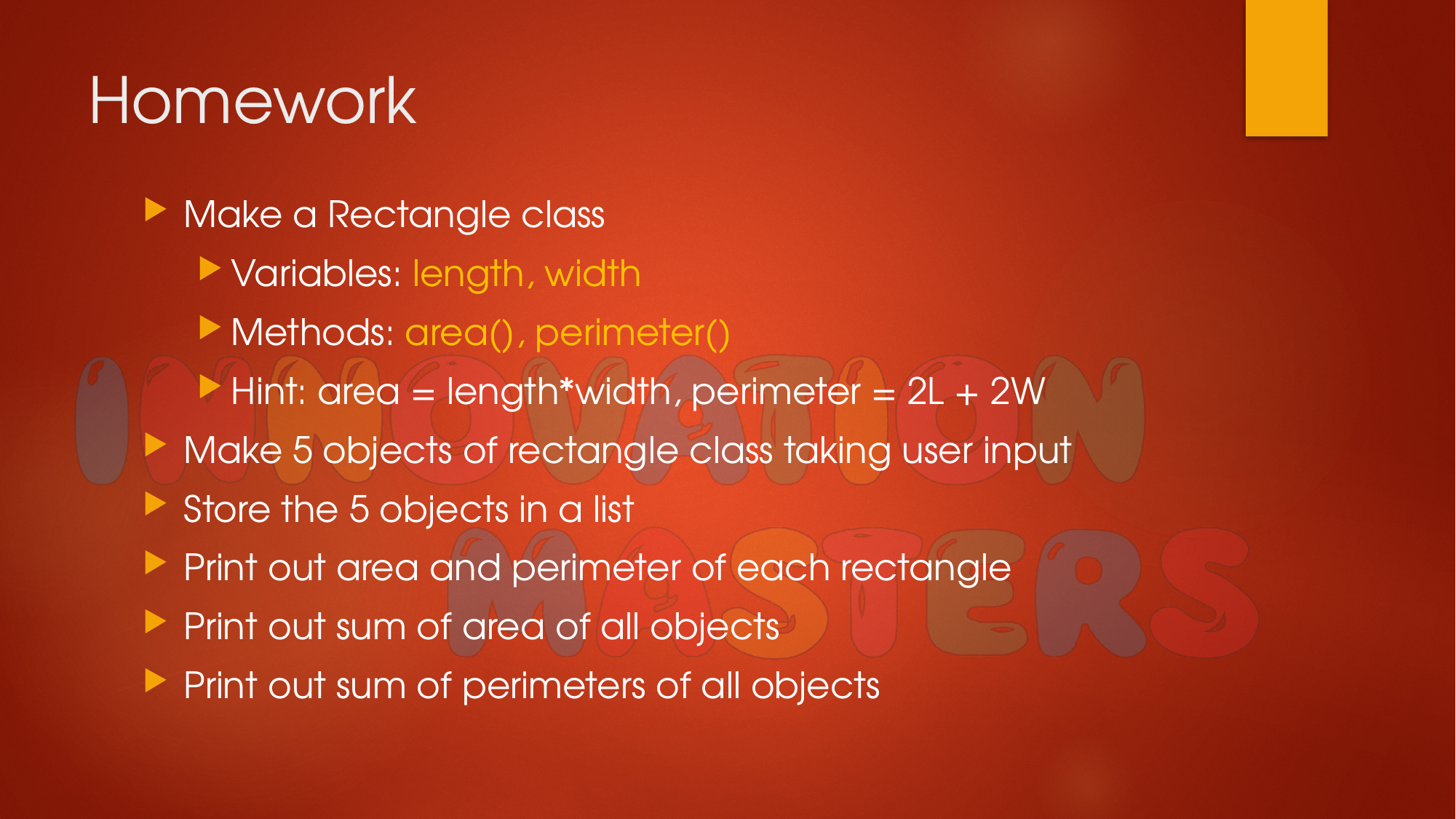

# Homework
Make a Rectangle class
Variables: length, width
Methods: area(), perimeter()
Hint: area = length*width, perimeter = 2L + 2W
Make 5 objects of rectangle class taking user input
Store the 5 objects in a list
Print out area and perimeter of each rectangle
Print out sum of area of all objects
Print out sum of perimeters of all objects